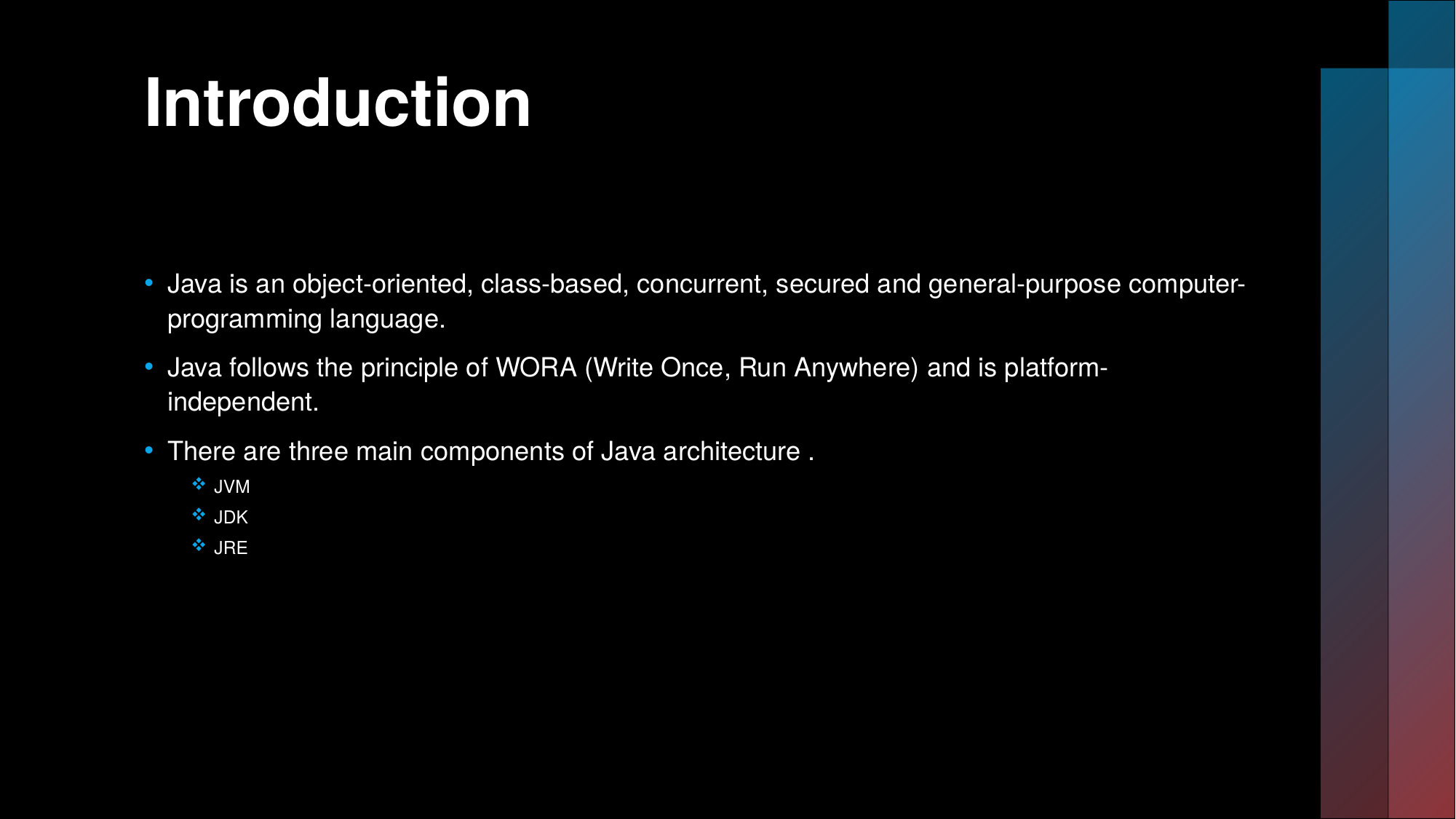

# Introduction

Java is an object-oriented, class-based, concurrent, secured and general-purpose computer-programming language.
Java follows the principle of WORA (Write Once, Run Anywhere) and is platform-independent.
There are three main components of Java architecture .
JVM
JDK
JRE